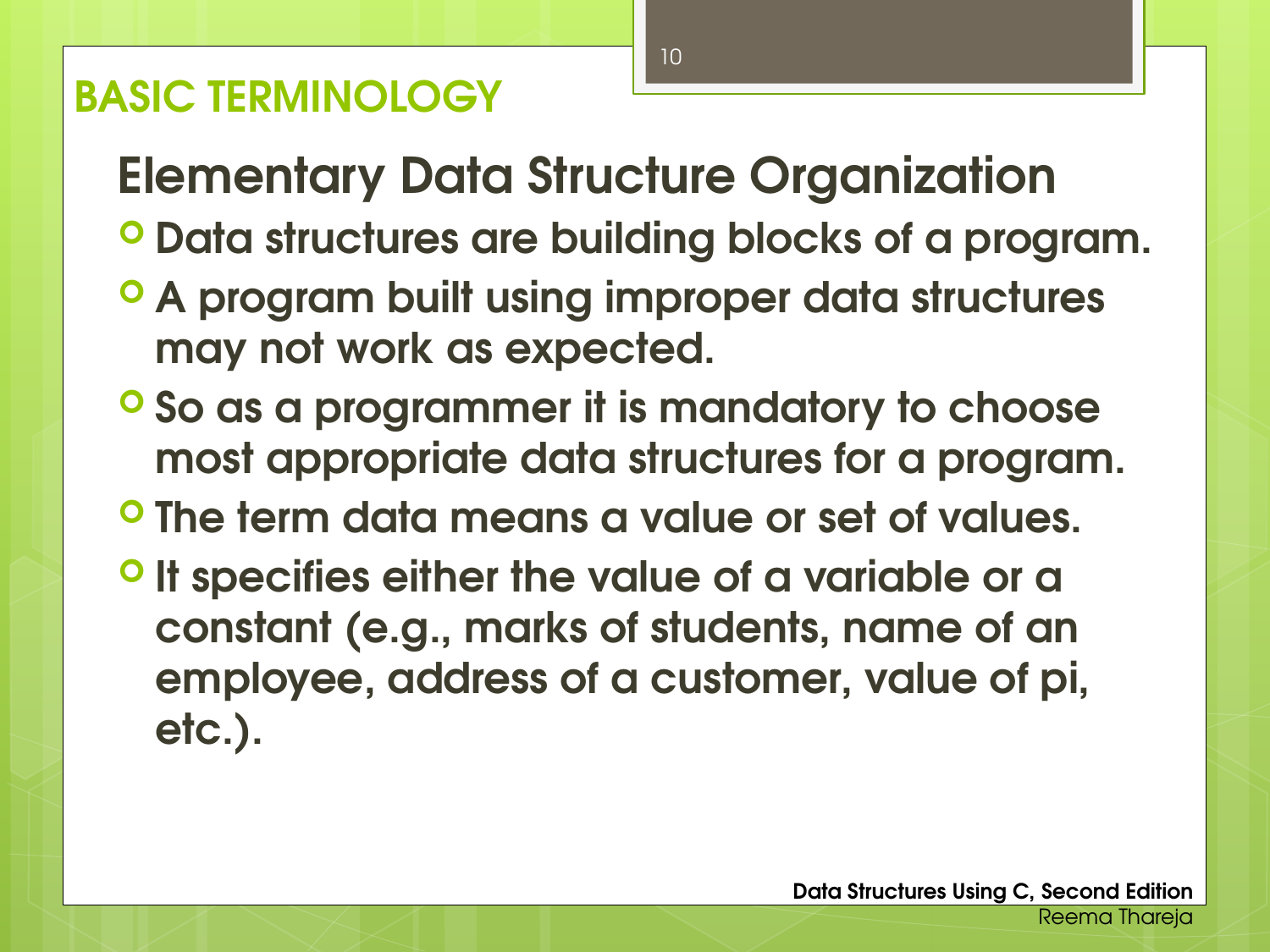

10
# BASIC TERMINOLOGY
Elementary Data Structure Organization
Data structures are building blocks of a program.
A program built using improper data structures may not work as expected.
So as a programmer it is mandatory to choose most appropriate data structures for a program.
The term data means a value or set of values.
It specifies either the value of a variable or a constant (e.g., marks of students, name of an employee, address of a customer, value of pi, etc.).
Data Structures Using C, Second Edition
Reema Thareja